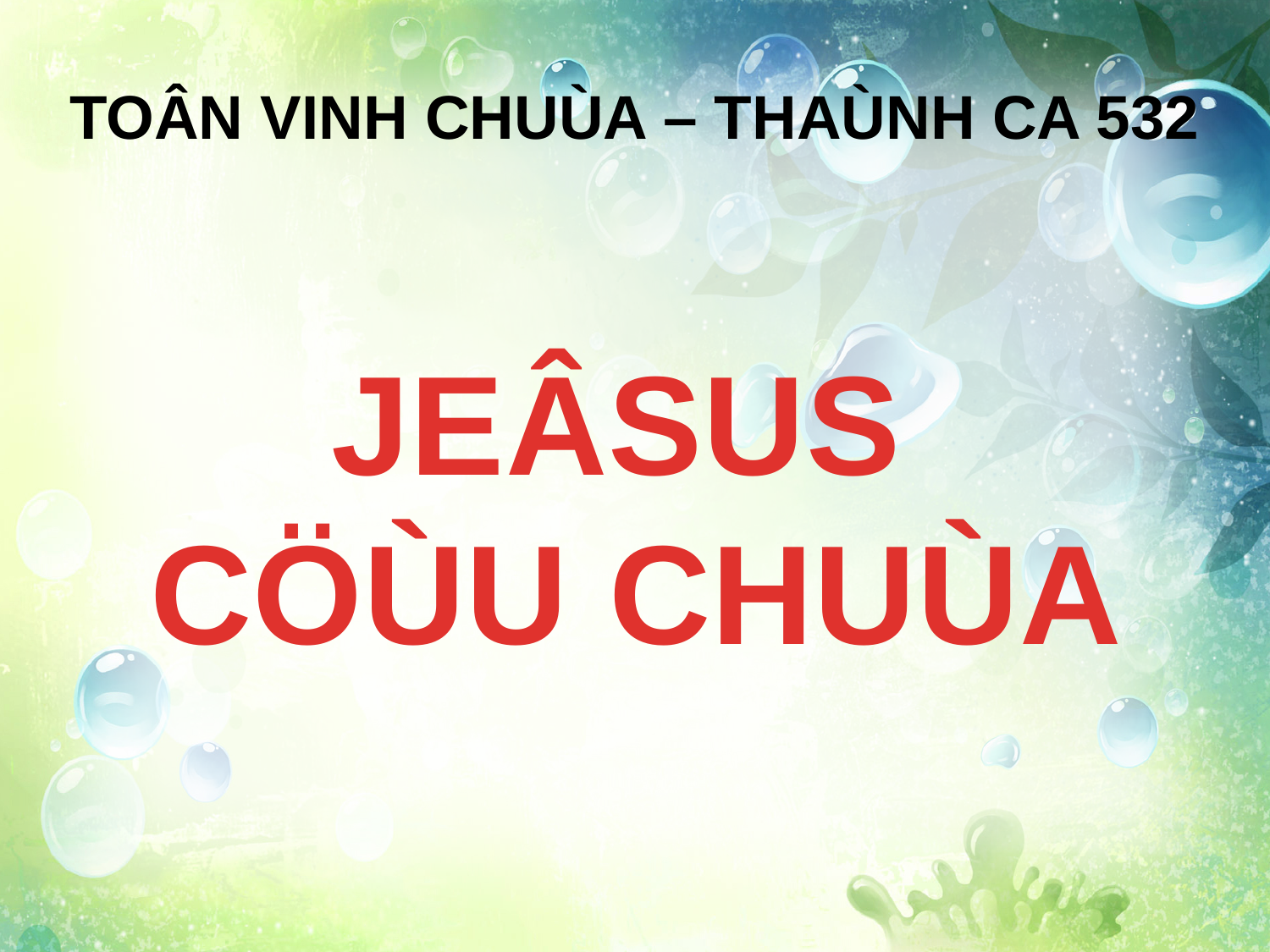

TOÂN VINH CHUÙA – THAÙNH CA 532
JEÂSUS
CÖÙU CHUÙA